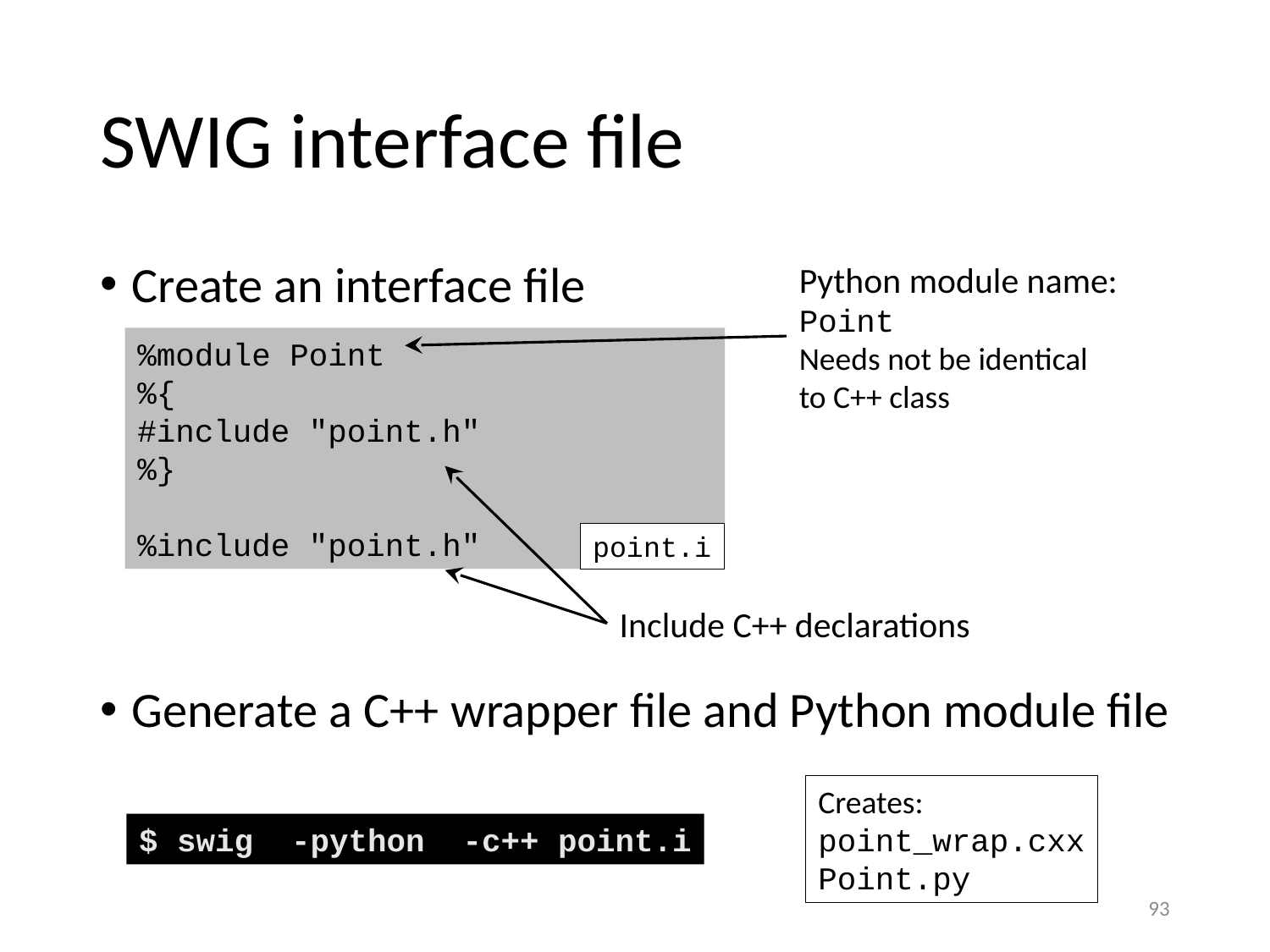

# SWIG interface file
Python module name:
Point
Needs not be identical
to C++ class
Create an interface file

Generate a C++ wrapper file and Python module file
%module Point
%{
#include "point.h"
%}

%include "point.h"
point.i
Include C++ declarations
Creates:
point_wrap.cxx
Point.py
$ swig  -python  -c++ point.i
93